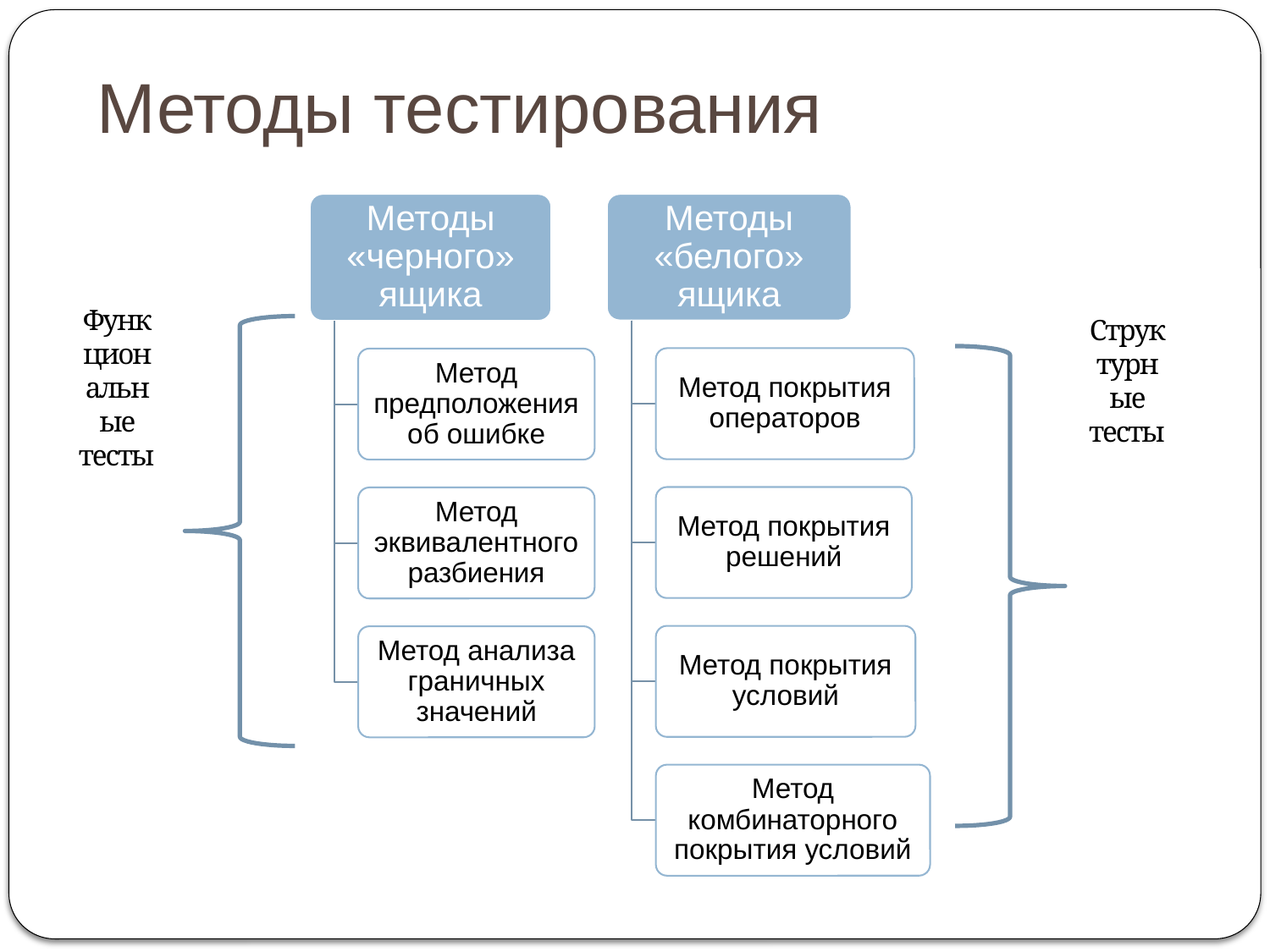

Методы тестирования
Методы «черного» ящика
Метод предположения об ошибке
Метод эквивалентного разбиения
Метод анализа граничных значений
Методы «белого» ящика
Метод покрытия операторов
Метод покрытия решений
Метод покрытия условий
Метод комбинаторного покрытия условий
Функциональные тесты
Структурные тесты